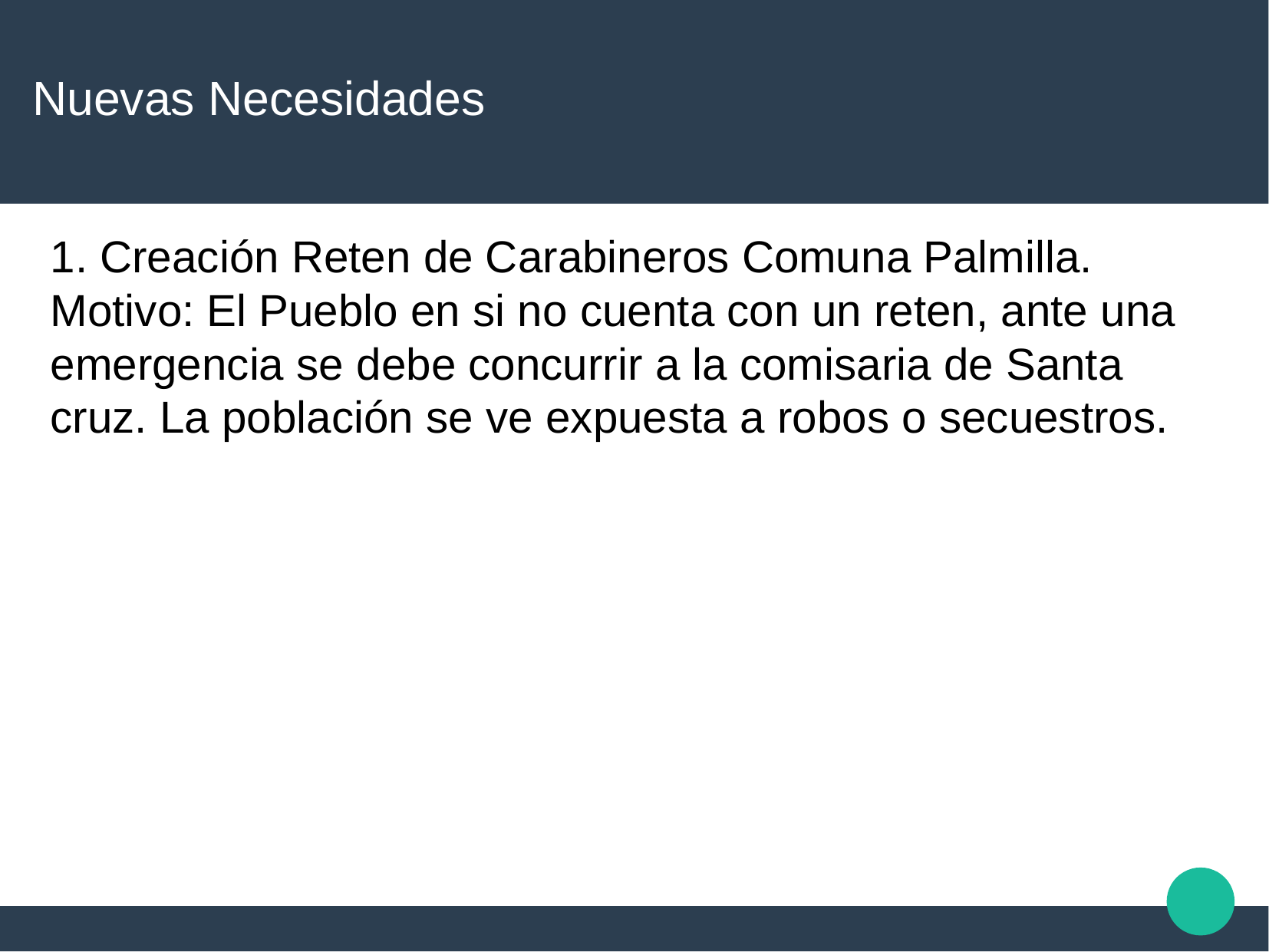

Nuevas Necesidades
1. Creación Reten de Carabineros Comuna Palmilla.
Motivo: El Pueblo en si no cuenta con un reten, ante una emergencia se debe concurrir a la comisaria de Santa cruz. La población se ve expuesta a robos o secuestros.